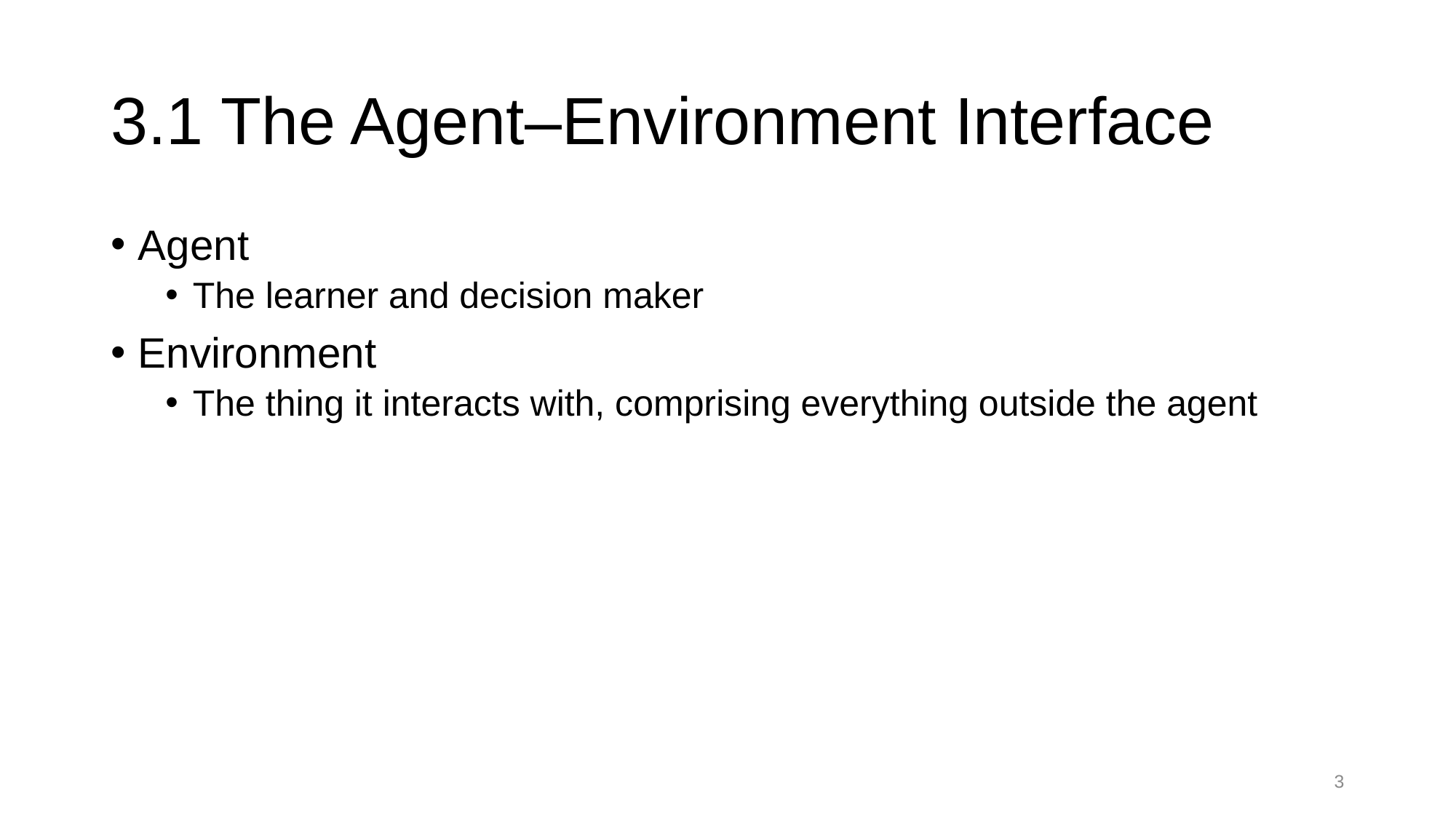

# 3.1 The Agent–Environment Interface
Agent
The learner and decision maker
Environment
The thing it interacts with, comprising everything outside the agent
3